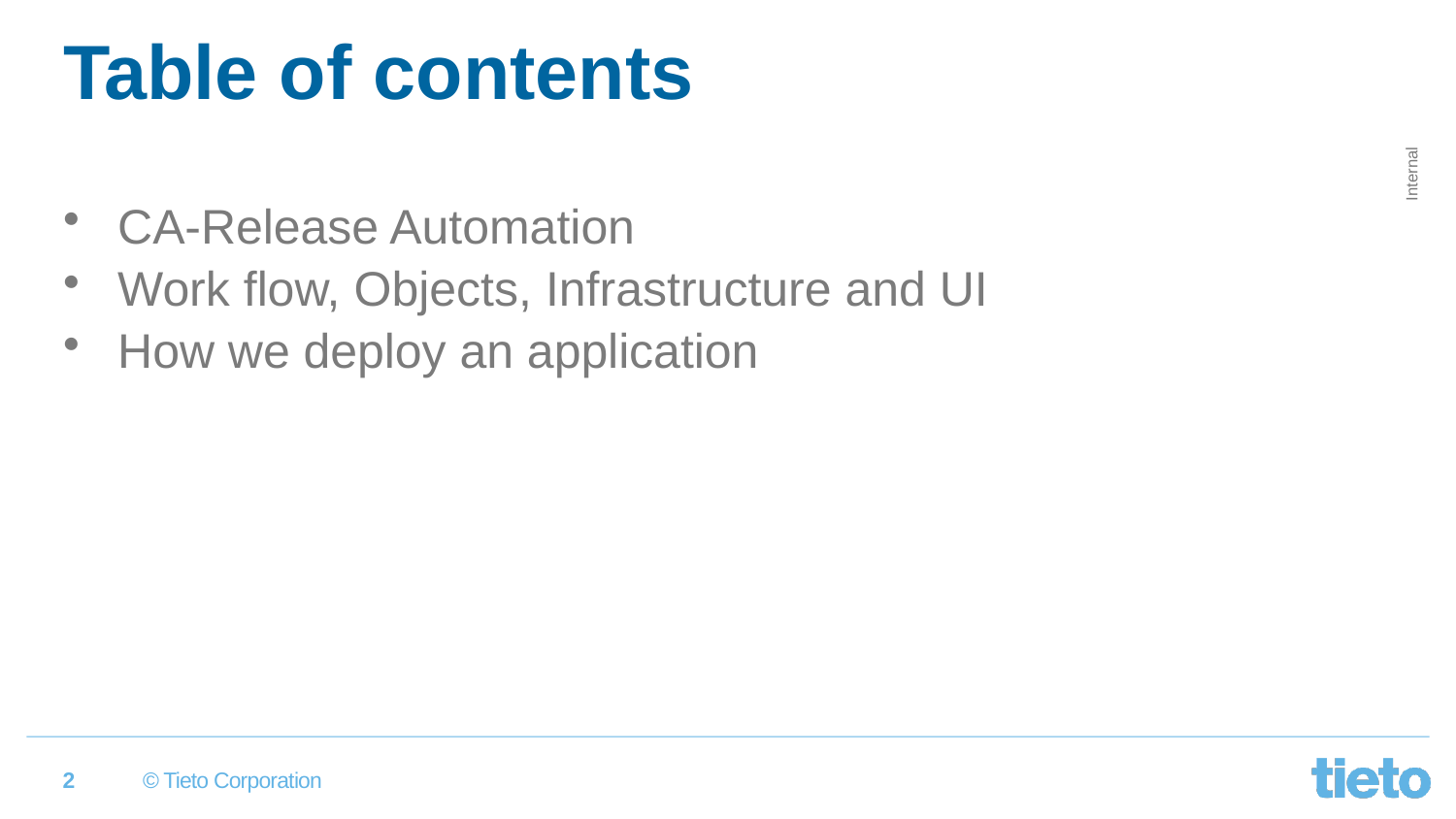

# Table of contents
CA-Release Automation
Work flow, Objects, Infrastructure and UI
How we deploy an application
2